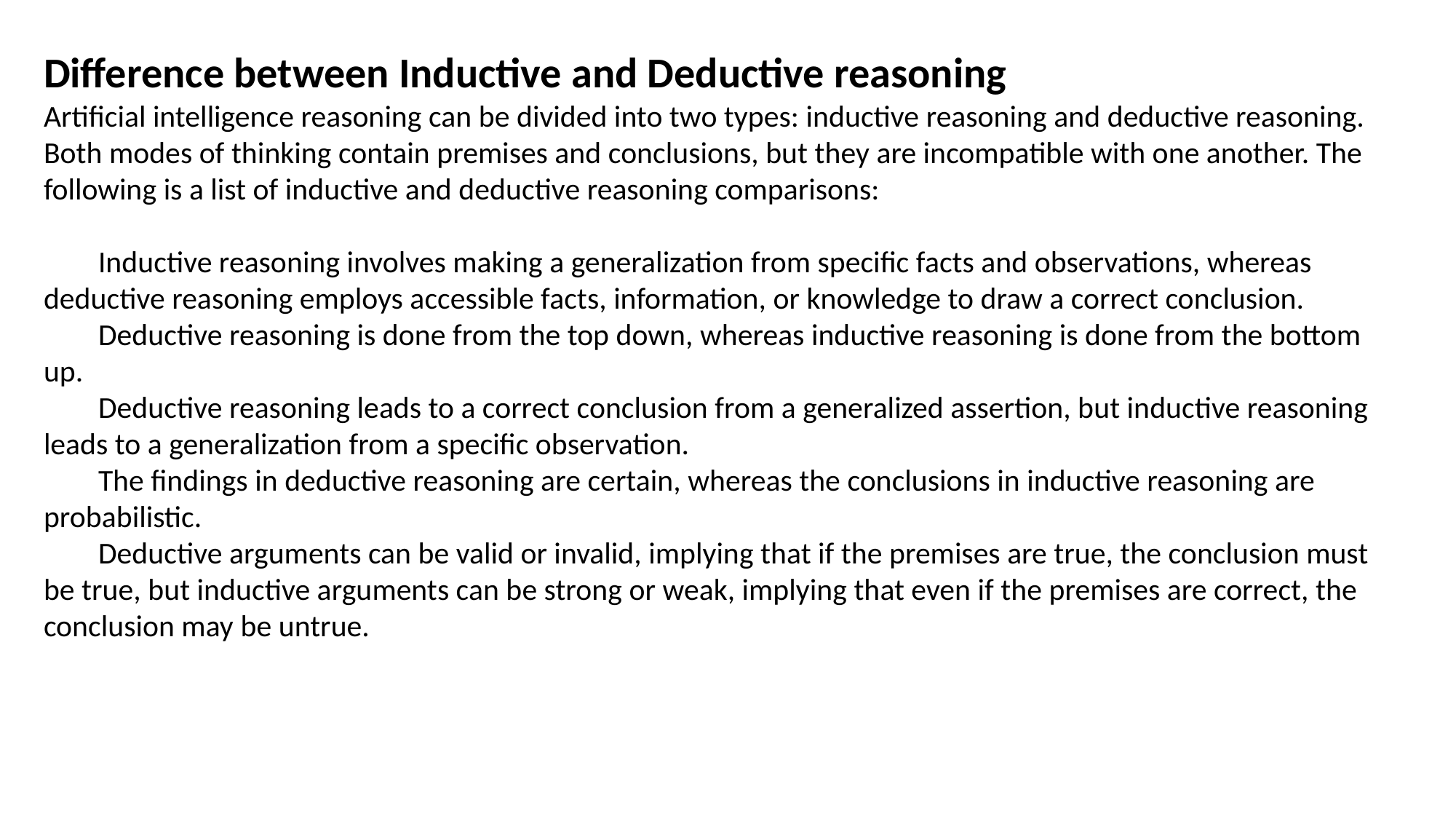

Difference between Inductive and Deductive reasoning
Artificial intelligence reasoning can be divided into two types: inductive reasoning and deductive reasoning. Both modes of thinking contain premises and conclusions, but they are incompatible with one another. The following is a list of inductive and deductive reasoning comparisons:

Inductive reasoning involves making a generalization from specific facts and observations, whereas deductive reasoning employs accessible facts, information, or knowledge to draw a correct conclusion.
Deductive reasoning is done from the top down, whereas inductive reasoning is done from the bottom up.
Deductive reasoning leads to a correct conclusion from a generalized assertion, but inductive reasoning leads to a generalization from a specific observation.
The findings in deductive reasoning are certain, whereas the conclusions in inductive reasoning are probabilistic.
Deductive arguments can be valid or invalid, implying that if the premises are true, the conclusion must be true, but inductive arguments can be strong or weak, implying that even if the premises are correct, the conclusion may be untrue.